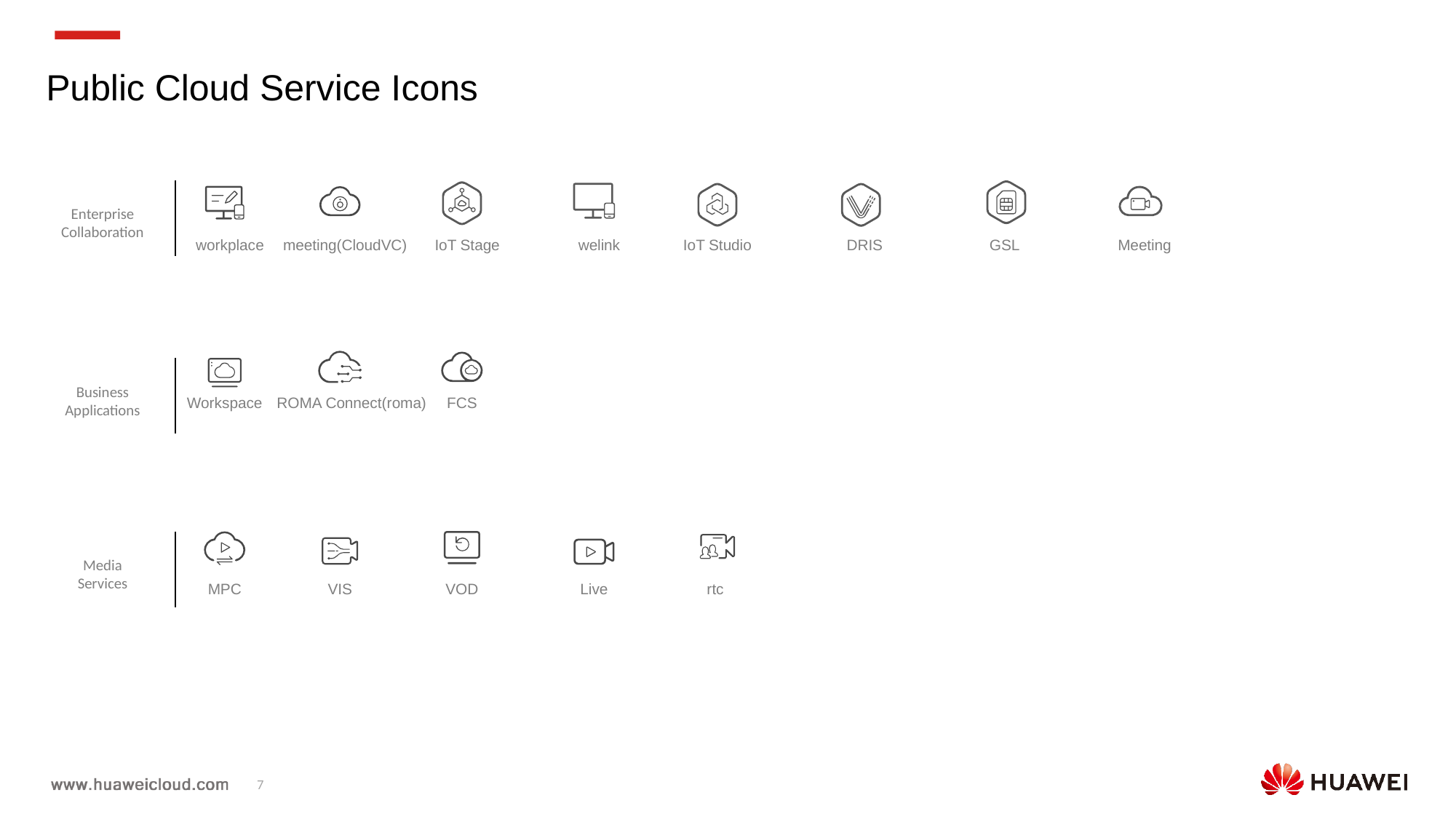

Public Cloud Service Icons

Enterprise Collaboration
workplace
meeting(CloudVC)
IoT Stage
welink
IoT Studio
DRIS
GSL
Meeting

Business Applications
Workspace
ROMA Connect(roma)
FCS

Media Services
MPC
VIS
VOD
Live
rtc